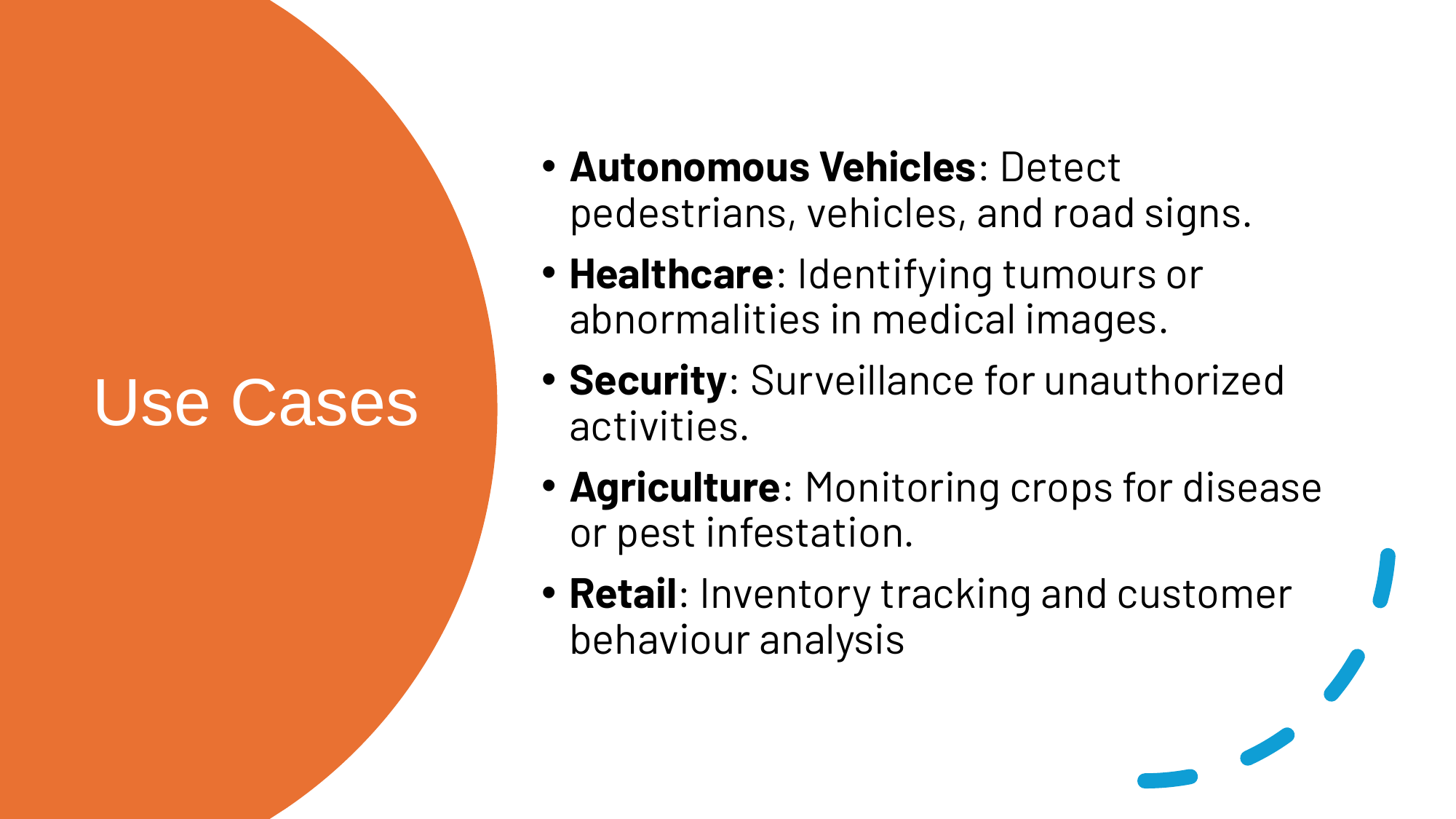

Autonomous Vehicles: Detect pedestrians, vehicles, and road signs.
Healthcare: Identifying tumours or abnormalities in medical images.
Security: Surveillance for unauthorized activities.
Agriculture: Monitoring crops for disease or pest infestation.
Retail: Inventory tracking and customer behaviour analysis
# Use Cases